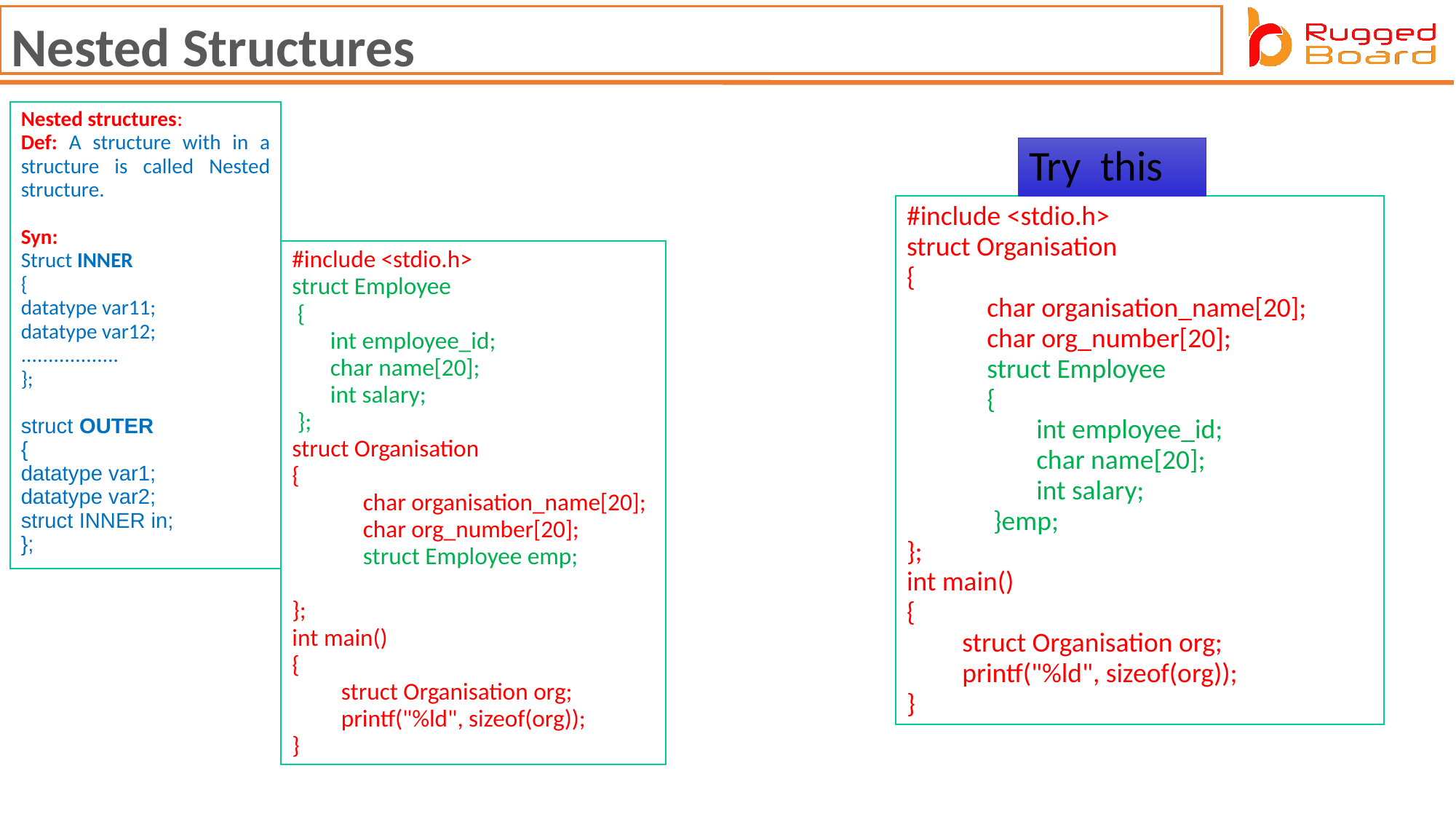

Nested Structures
Nested structures:
Def: A structure with in a structure is called Nested structure.

Syn:
Struct INNER
{
datatype var11;
datatype var12;
..................
};

struct OUTER
{
datatype var1;
datatype var2;
struct INNER in;
};

#include <stdio.h>
struct Employee
 {
       int employee_id;
       char name[20];
       int salary;
 };
struct Organisation
{
             char organisation_name[20];
             char org_number[20];
             struct Employee emp;

};
int main()
{
         struct Organisation org;
         printf("%ld", sizeof(org));
}
Try  this
#include <stdio.h>
struct Organisation
{
             char organisation_name[20];
             char org_number[20];
             struct Employee
             {
                     int employee_id;
                     char name[20];
                     int salary;
              }emp;
};
int main()
{
         struct Organisation org;
         printf("%ld", sizeof(org));
}